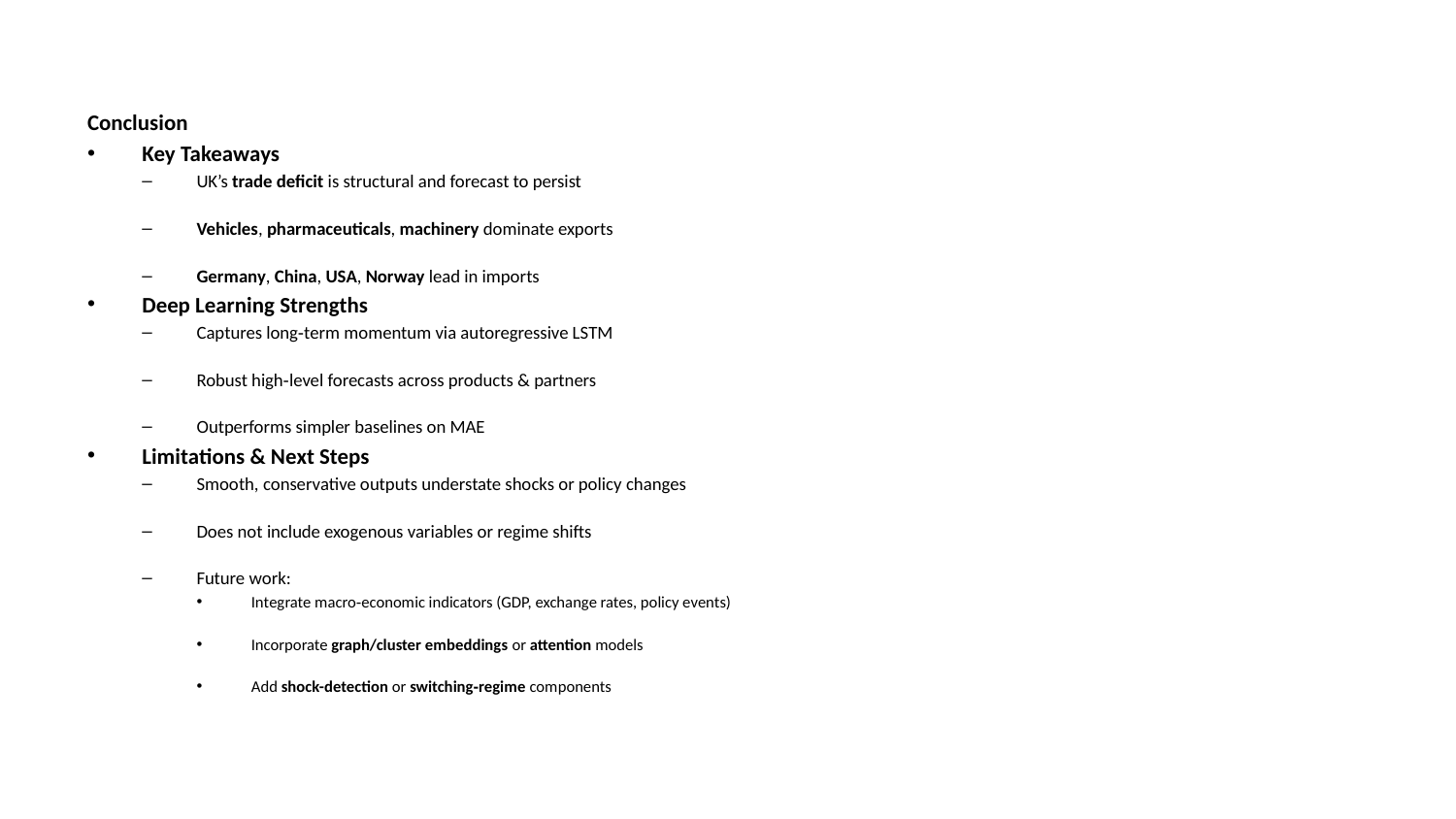

Conclusion
Key Takeaways
UK’s trade deficit is structural and forecast to persist
Vehicles, pharmaceuticals, machinery dominate exports
Germany, China, USA, Norway lead in imports
Deep Learning Strengths
Captures long‑term momentum via autoregressive LSTM
Robust high‑level forecasts across products & partners
Outperforms simpler baselines on MAE
Limitations & Next Steps
Smooth, conservative outputs understate shocks or policy changes
Does not include exogenous variables or regime shifts
Future work:
Integrate macro‑economic indicators (GDP, exchange rates, policy events)
Incorporate graph/cluster embeddings or attention models
Add shock-detection or switching‑regime components